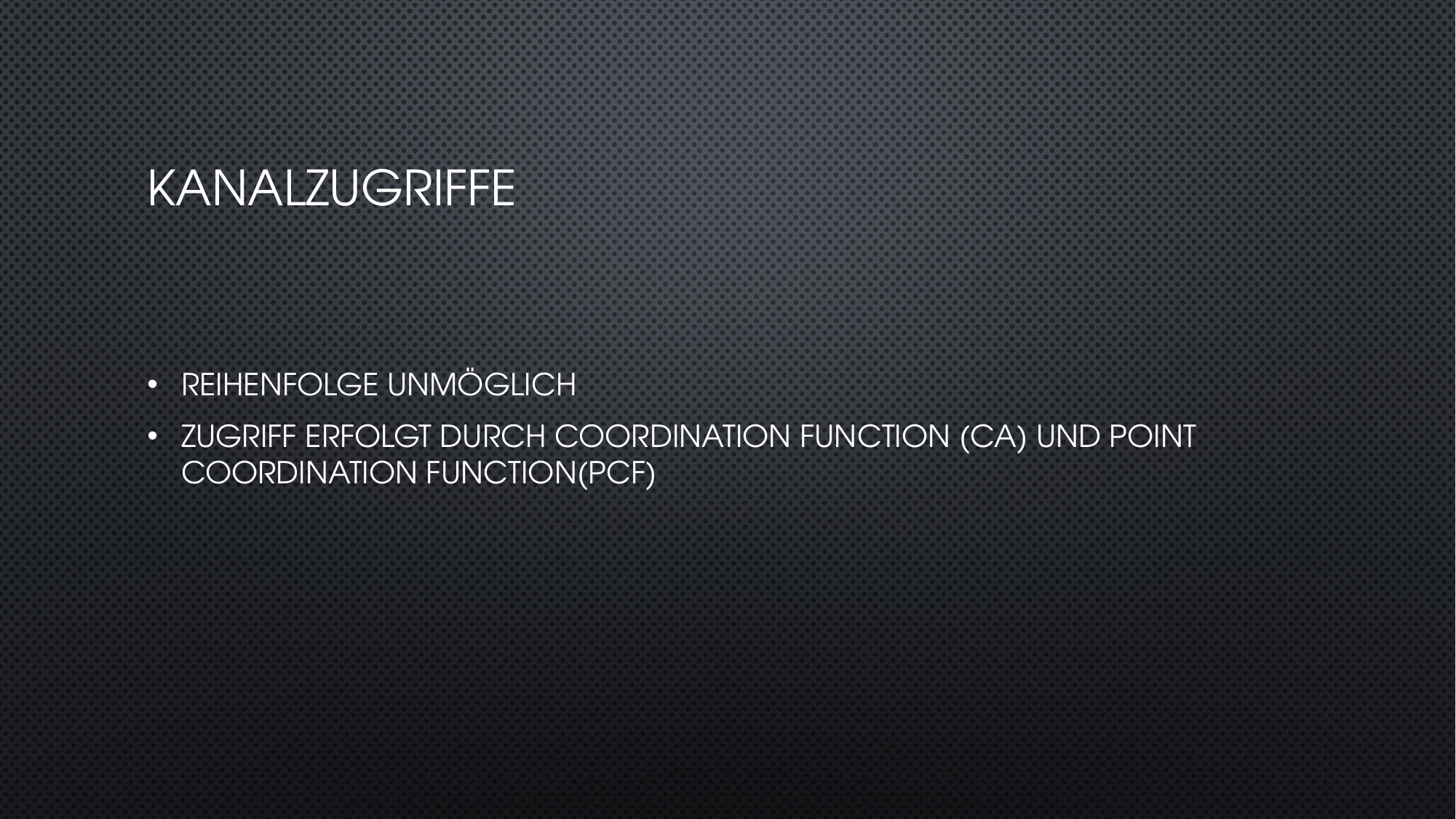

# Kanalzugriffe
Reihenfolge unmöglich
Zugriff erfolgt durch Coordination Function (CA) und Point Coordination Function(PCF)